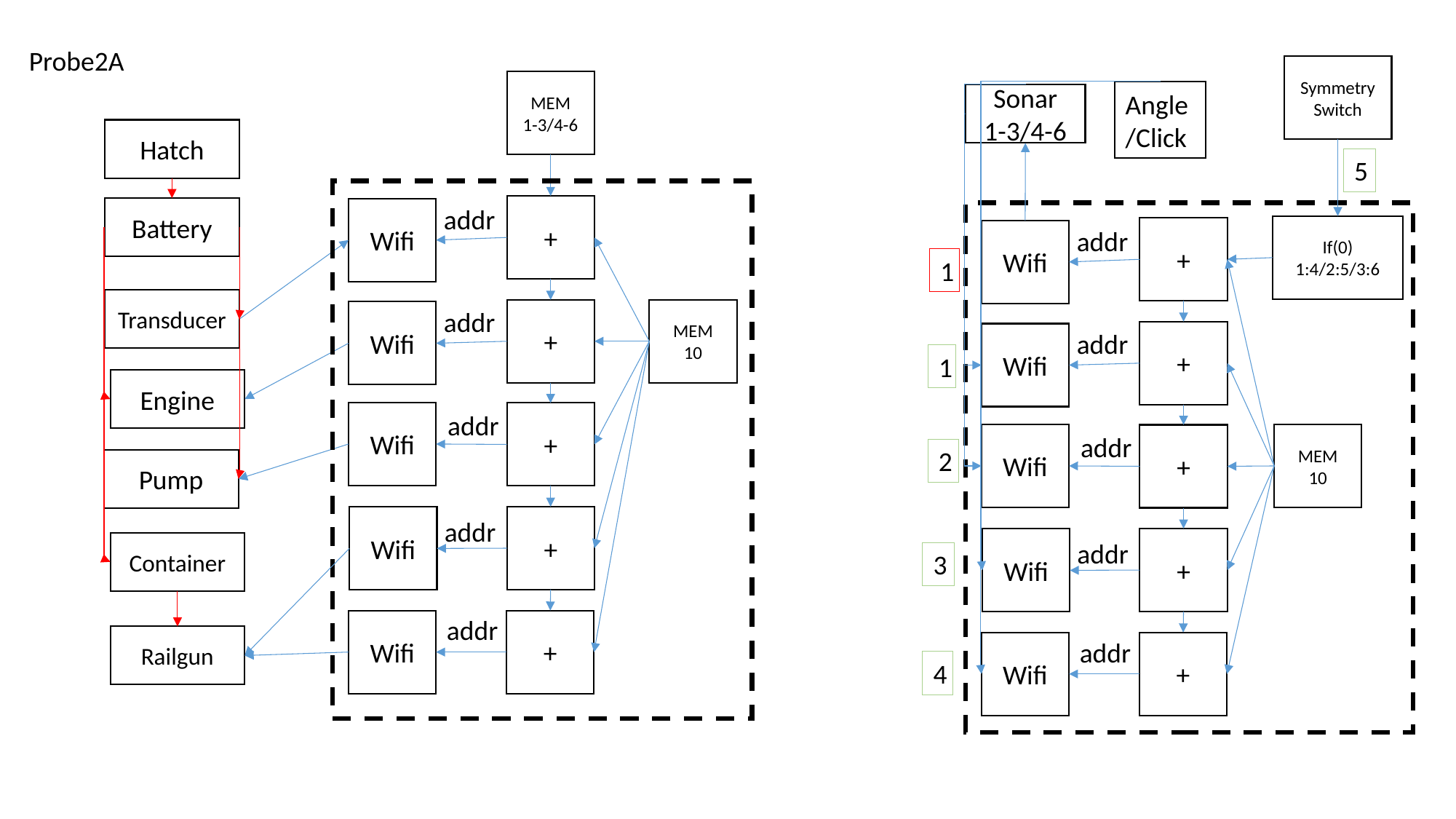

Probe2A
Symmetry
Switch
MEM
1-3/4-6
Angle/Click
Sonar
1-3/4-6
Hatch
5

+
addr
Battery
Wifi

If(0)
1:4/2:5/3:6
+
addr
Wifi
1
Transducer
addr
+
MEM
10
Wifi
addr
+
Wifi
1
Engine
Wifi
+
addr
Wifi
MEM
10
+
addr
2
Pump
+
Wifi
addr
+
Wifi
addr
Container
3
addr
+
Wifi
Railgun
addr
+
Wifi
4